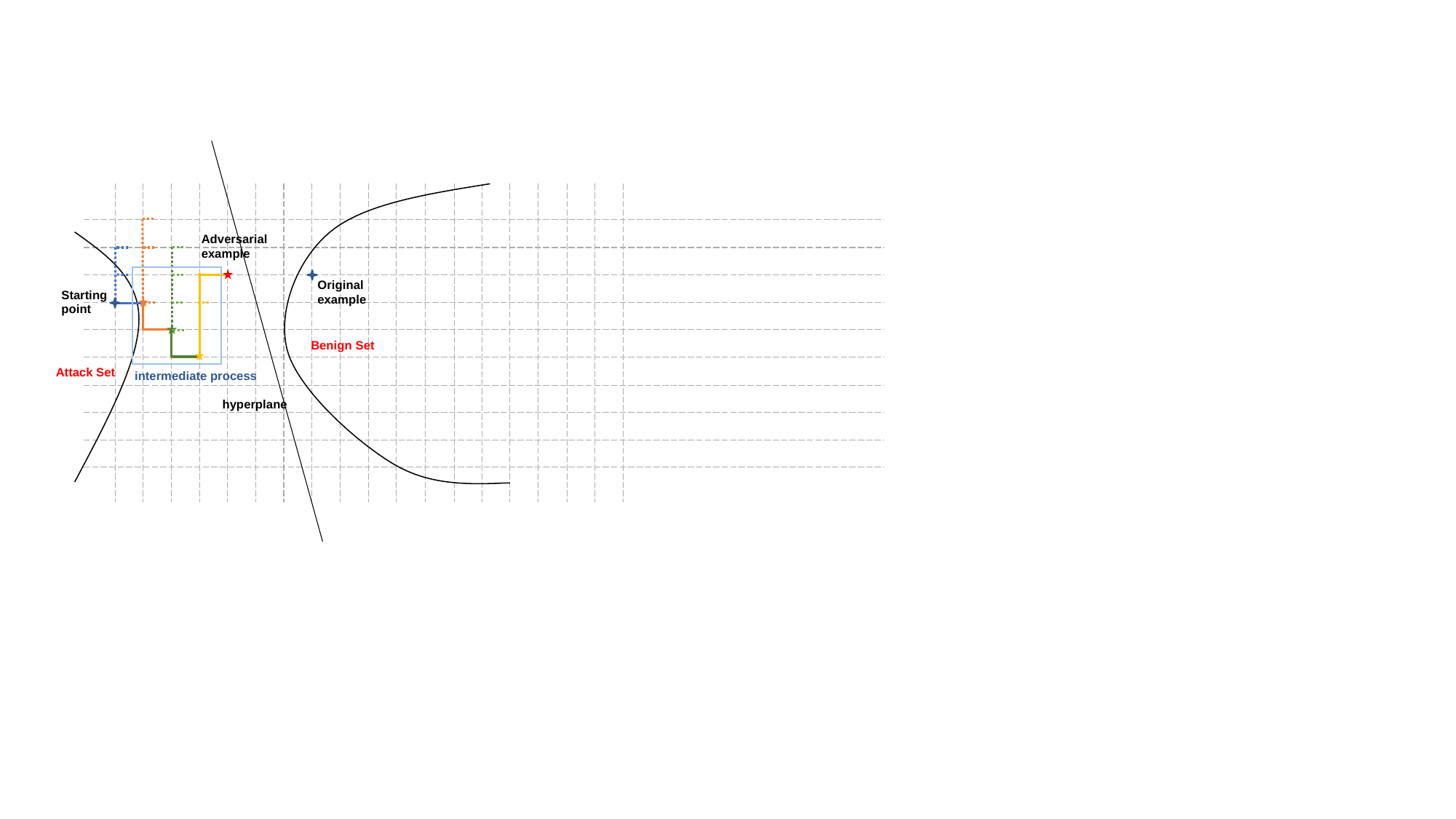

Adversarial
example

Original
example
Starting
point

Benign Set

Attack Set
intermediate process
hyperplane